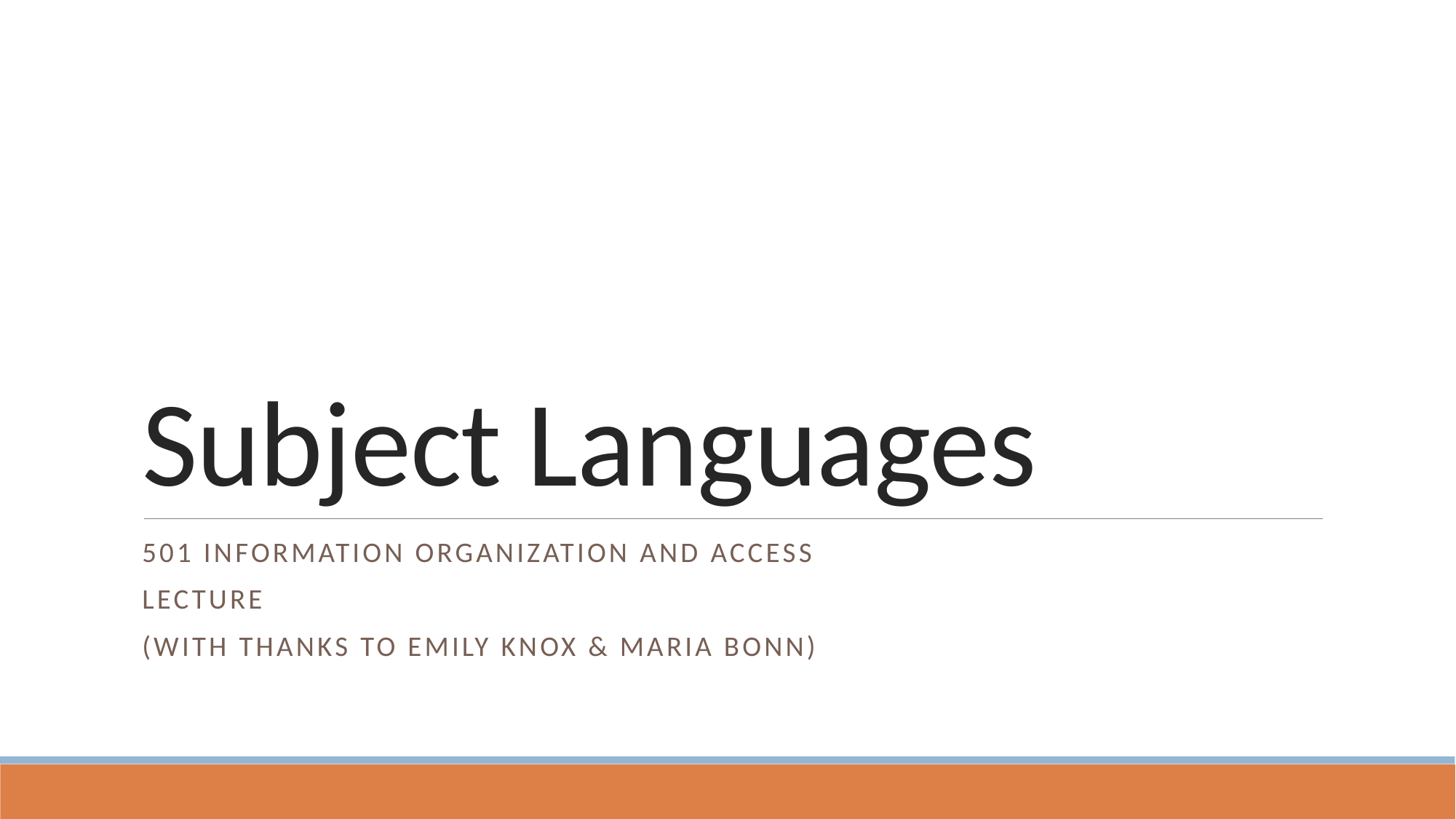

# Subject Languages
501 Information Organization and Access
Lecture
(With thanks to Emily Knox & Maria Bonn)